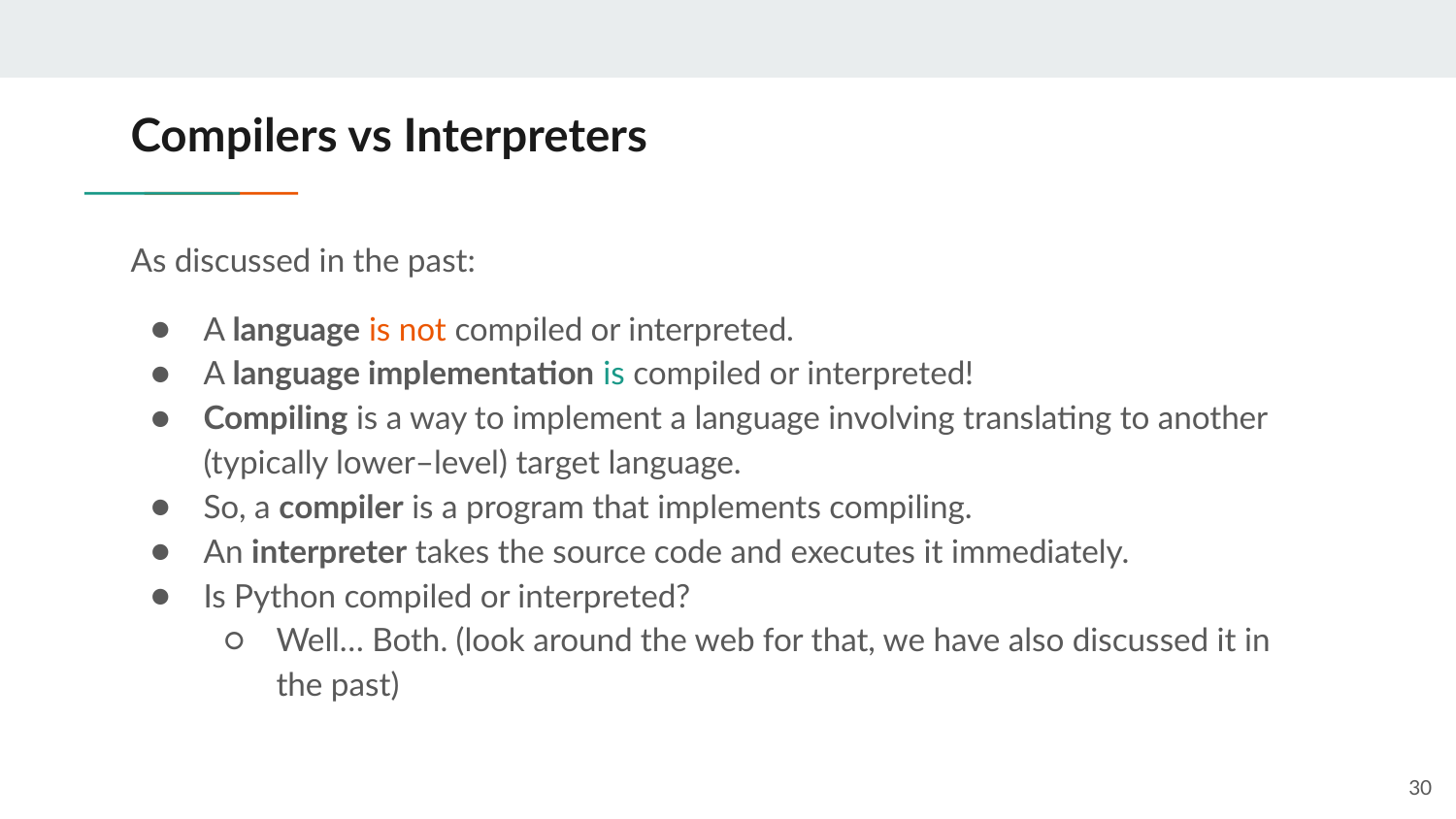

# Compilers vs Interpreters
As discussed in the past:
A language is not compiled or interpreted.
A language implementation is compiled or interpreted!
Compiling is a way to implement a language involving translating to another (typically lower–level) target language.
So, a compiler is a program that implements compiling.
An interpreter takes the source code and executes it immediately.
Is Python compiled or interpreted?
Well… Both. (look around the web for that, we have also discussed it in the past)
30